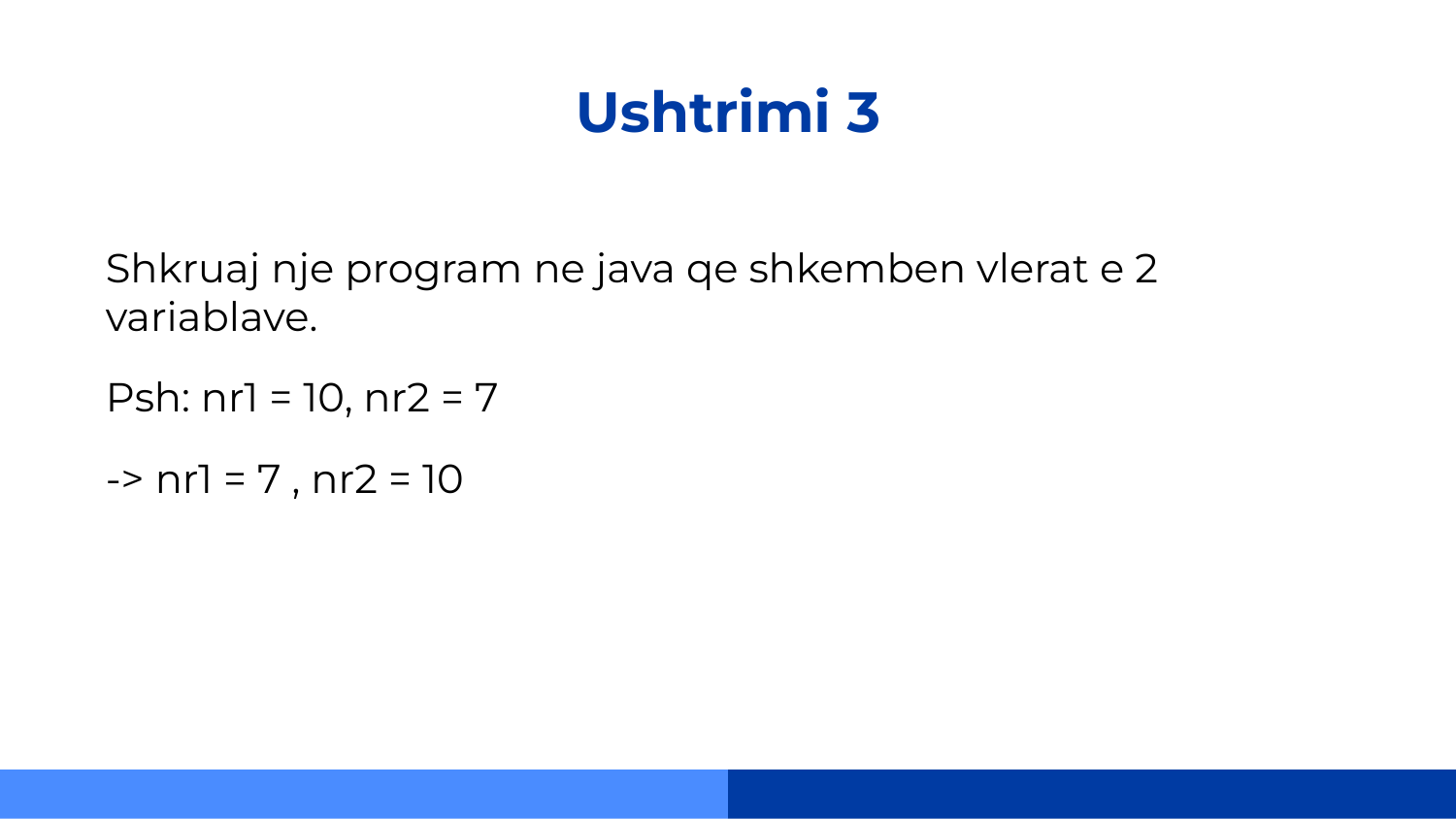

# Ushtrimi 3
Shkruaj nje program ne java qe shkemben vlerat e 2 variablave.
Psh: nr1 = 10, nr2 = 7
-> nr1 = 7 , nr2 = 10